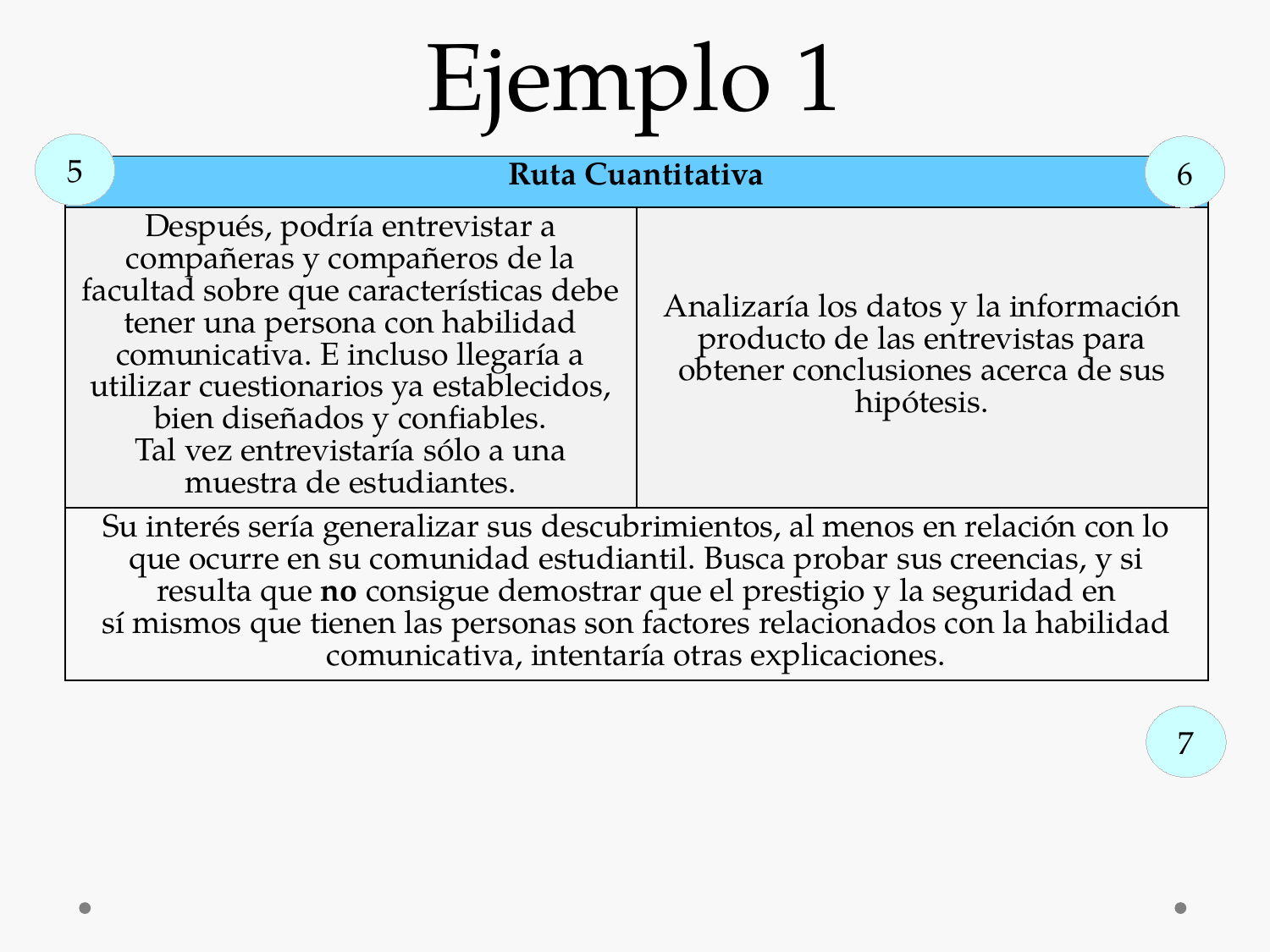

# Ejemplo 1
5
6
| Ruta Cuantitativa |  |
| --- | --- |
| Después, podría entrevistar a compañeras y compañeros de la facultad sobre que características debe tener una persona con habilidad comunicativa. E incluso llegaría a utilizar cuestionarios ya establecidos, bien diseñados y confiables. Tal vez entrevistaría sólo a una muestra de estudiantes. | Analizaría los datos y la información producto de las entrevistas para obtener conclusiones acerca de sus hipótesis. |
| Su interés sería generalizar sus descubrimientos, al menos en relación con lo que ocurre en su comunidad estudiantil. Busca probar sus creencias, y si resulta que no consigue demostrar que el prestigio y la seguridad en sí mismos que tienen las personas son factores relacionados con la habilidad comunicativa, intentaría otras explicaciones. |  |
7